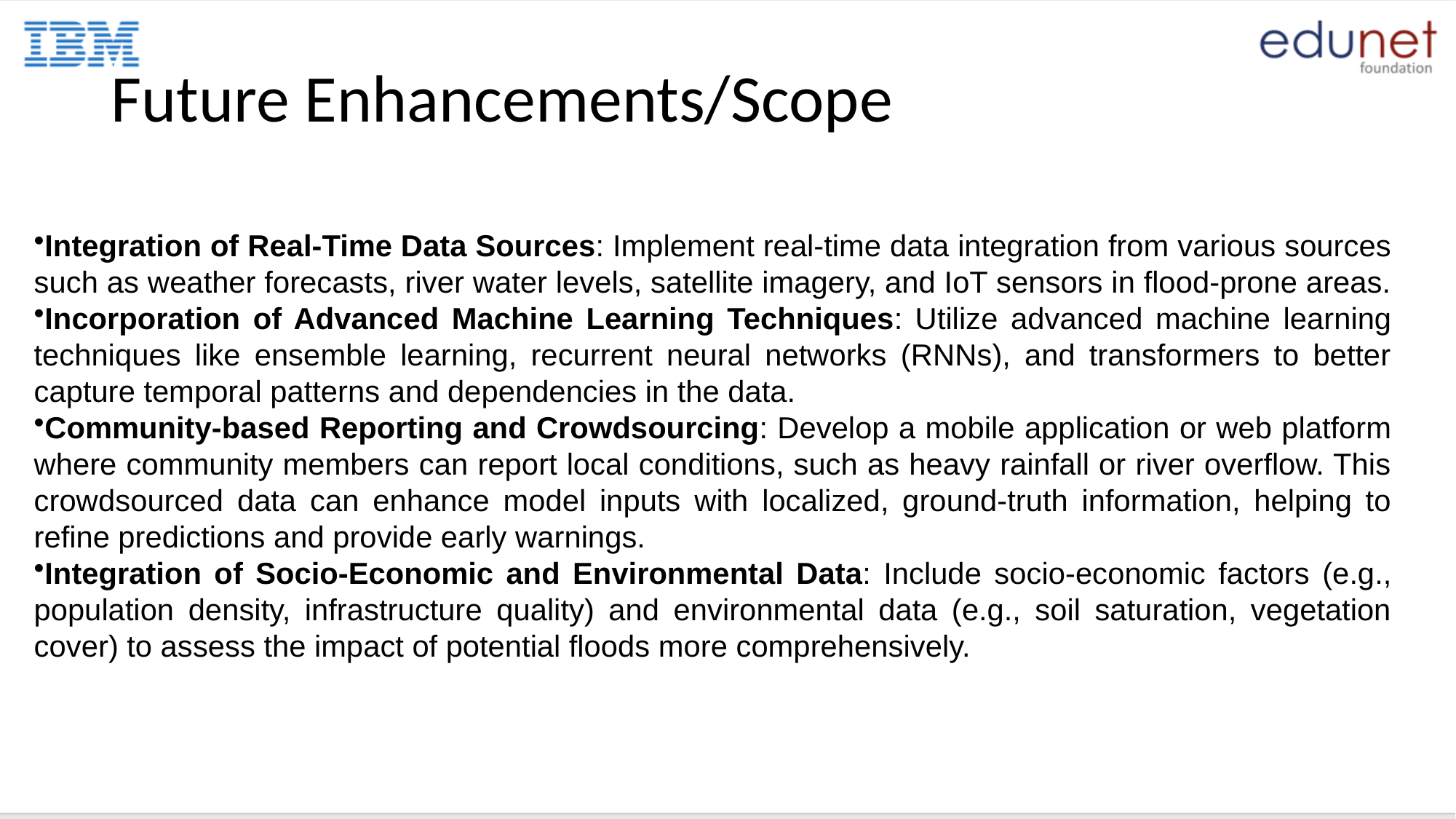

# Future Enhancements/Scope
Integration of Real-Time Data Sources: Implement real-time data integration from various sources such as weather forecasts, river water levels, satellite imagery, and IoT sensors in flood-prone areas.
Incorporation of Advanced Machine Learning Techniques: Utilize advanced machine learning techniques like ensemble learning, recurrent neural networks (RNNs), and transformers to better capture temporal patterns and dependencies in the data.
Community-based Reporting and Crowdsourcing: Develop a mobile application or web platform where community members can report local conditions, such as heavy rainfall or river overflow. This crowdsourced data can enhance model inputs with localized, ground-truth information, helping to refine predictions and provide early warnings.
Integration of Socio-Economic and Environmental Data: Include socio-economic factors (e.g., population density, infrastructure quality) and environmental data (e.g., soil saturation, vegetation cover) to assess the impact of potential floods more comprehensively.